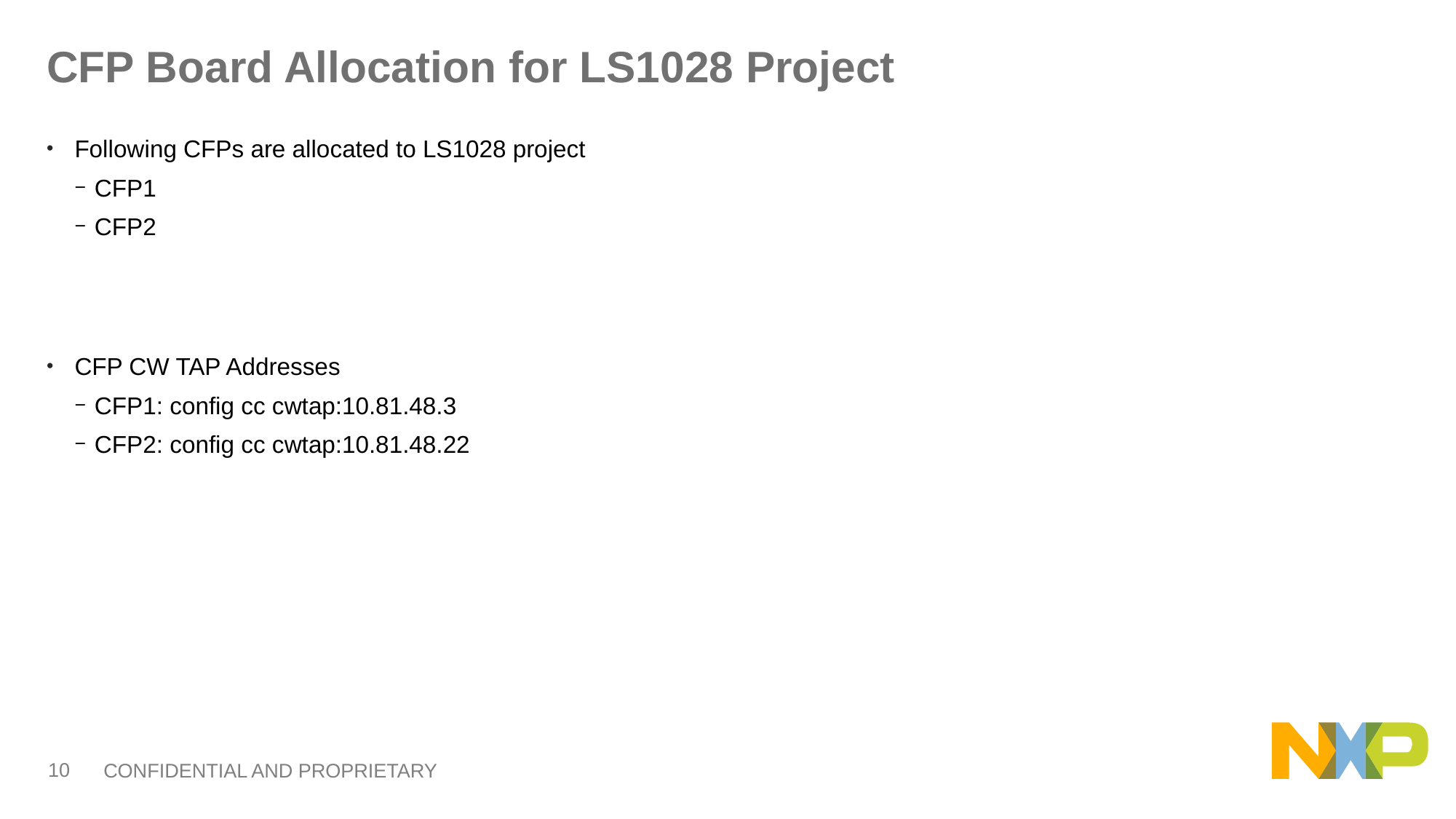

# CFP Board Allocation for LS1028 Project
Following CFPs are allocated to LS1028 project
CFP1
CFP2

CFP CW TAP Addresses
CFP1: config cc cwtap:10.81.48.3
CFP2: config cc cwtap:10.81.48.22